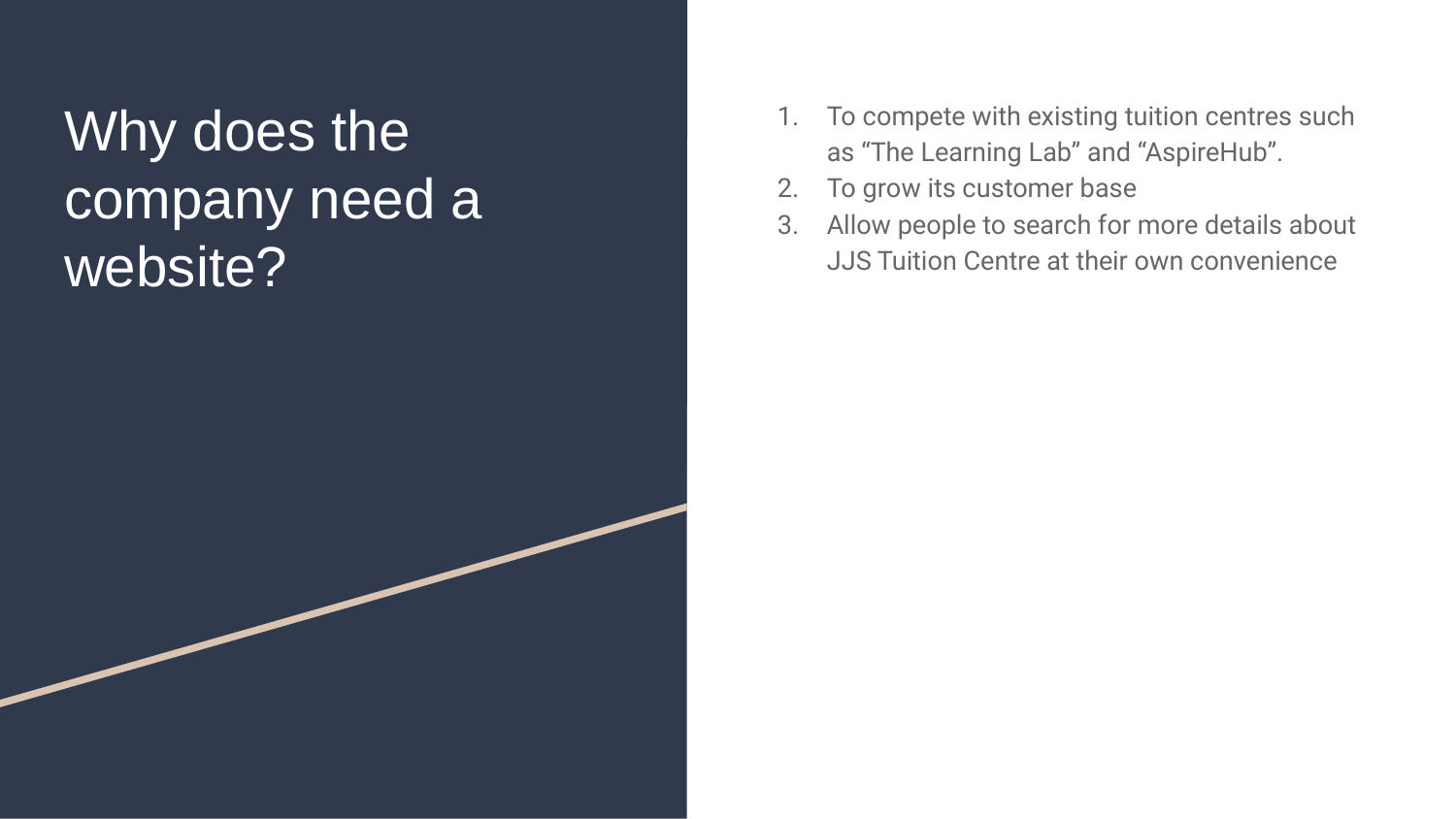

# Why does the company need a website?
To compete with existing tuition centres such as “The Learning Lab” and “AspireHub”.
To grow its customer base
Allow people to search for more details about JJS Tuition Centre at their own convenience